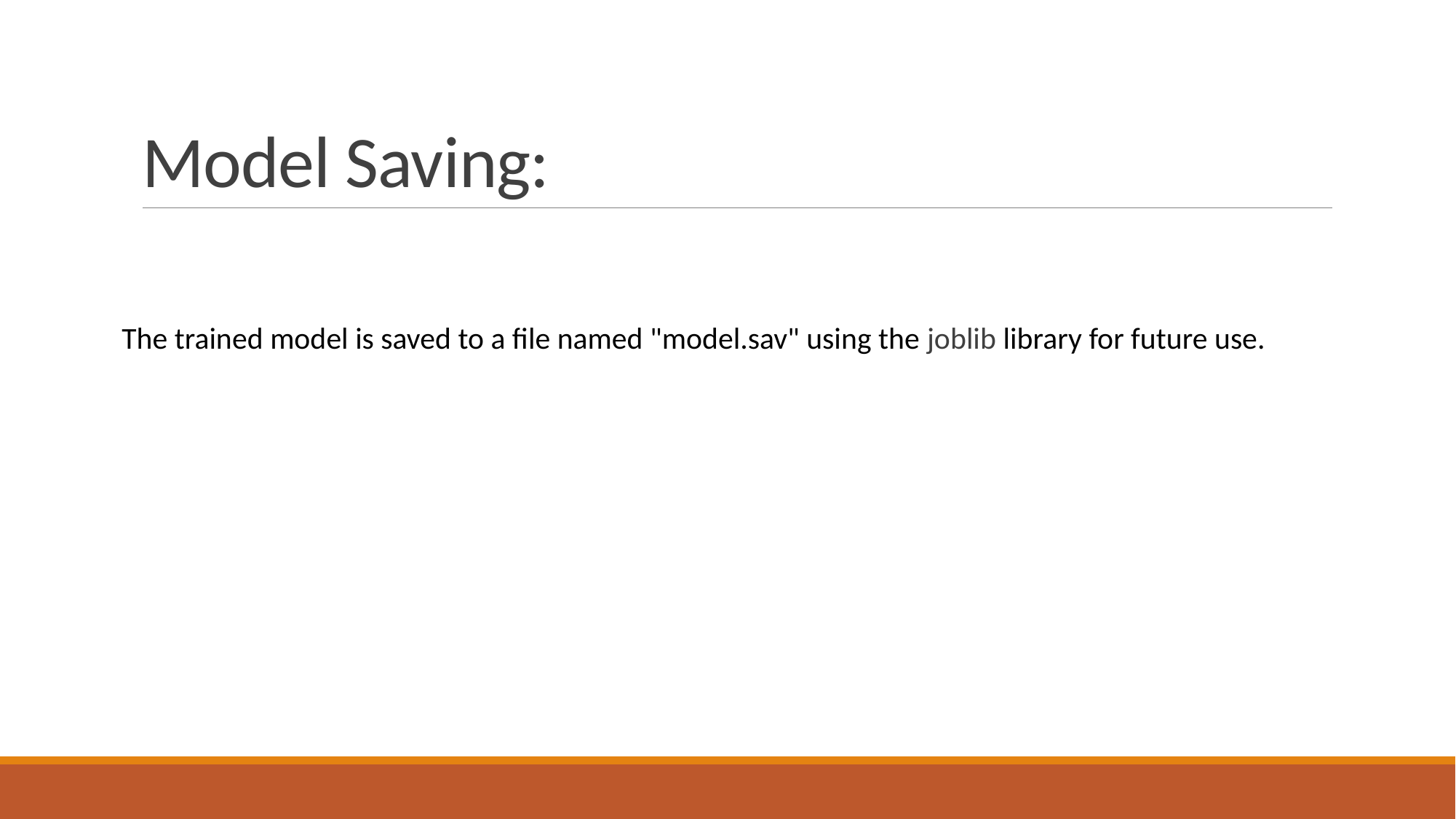

# Model Saving:
The trained model is saved to a file named "model.sav" using the joblib library for future use.